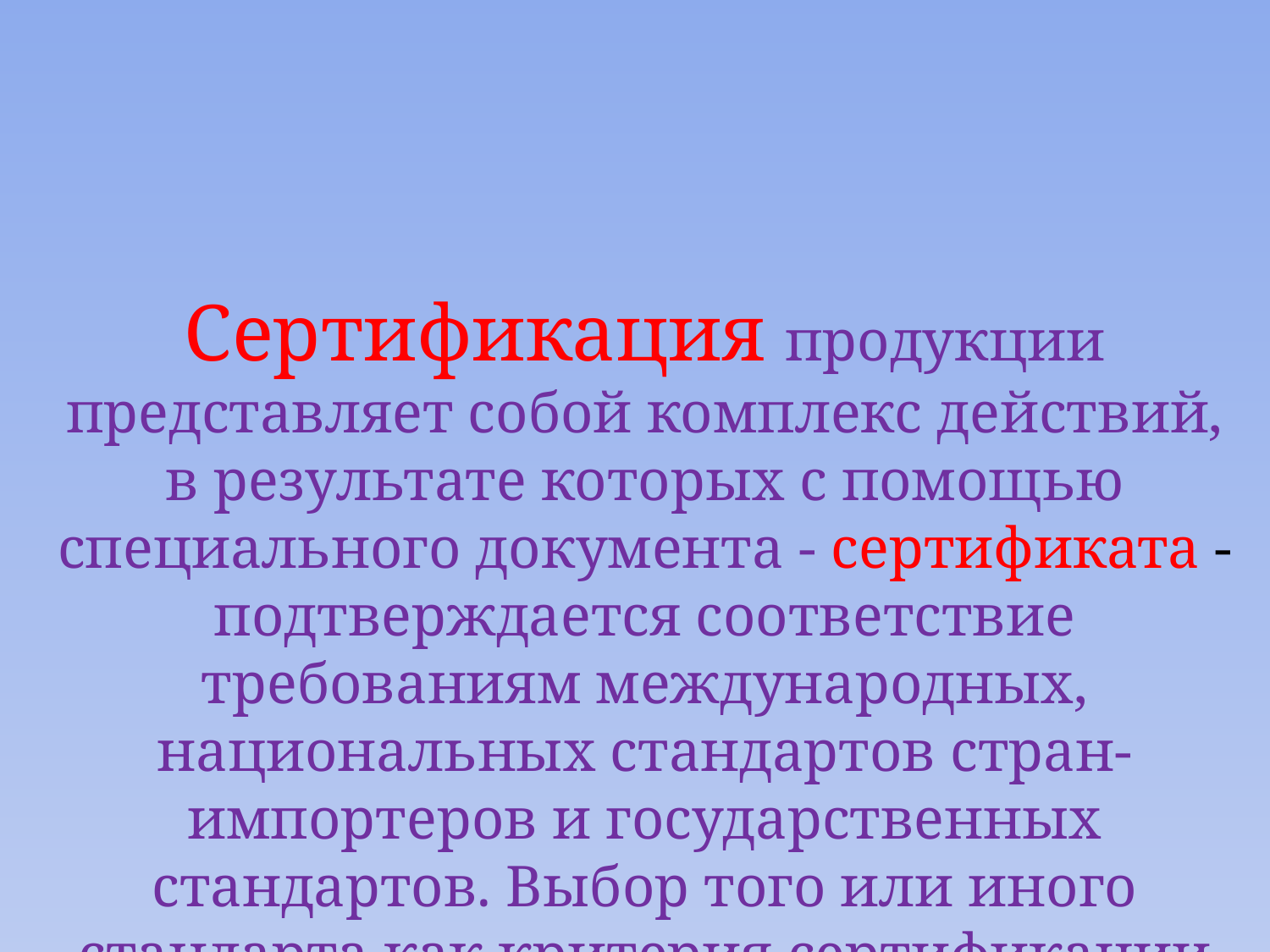

Сертификация продукции представляет собой комплекс действий, в результате которых с помощью специального документа - сертификата - подтверждается соответствие требованиям международных, национальных стандартов стран-импортеров и государственных стандартов. Выбор того или иного стандарта как критерия сертификации определяется ее целью.